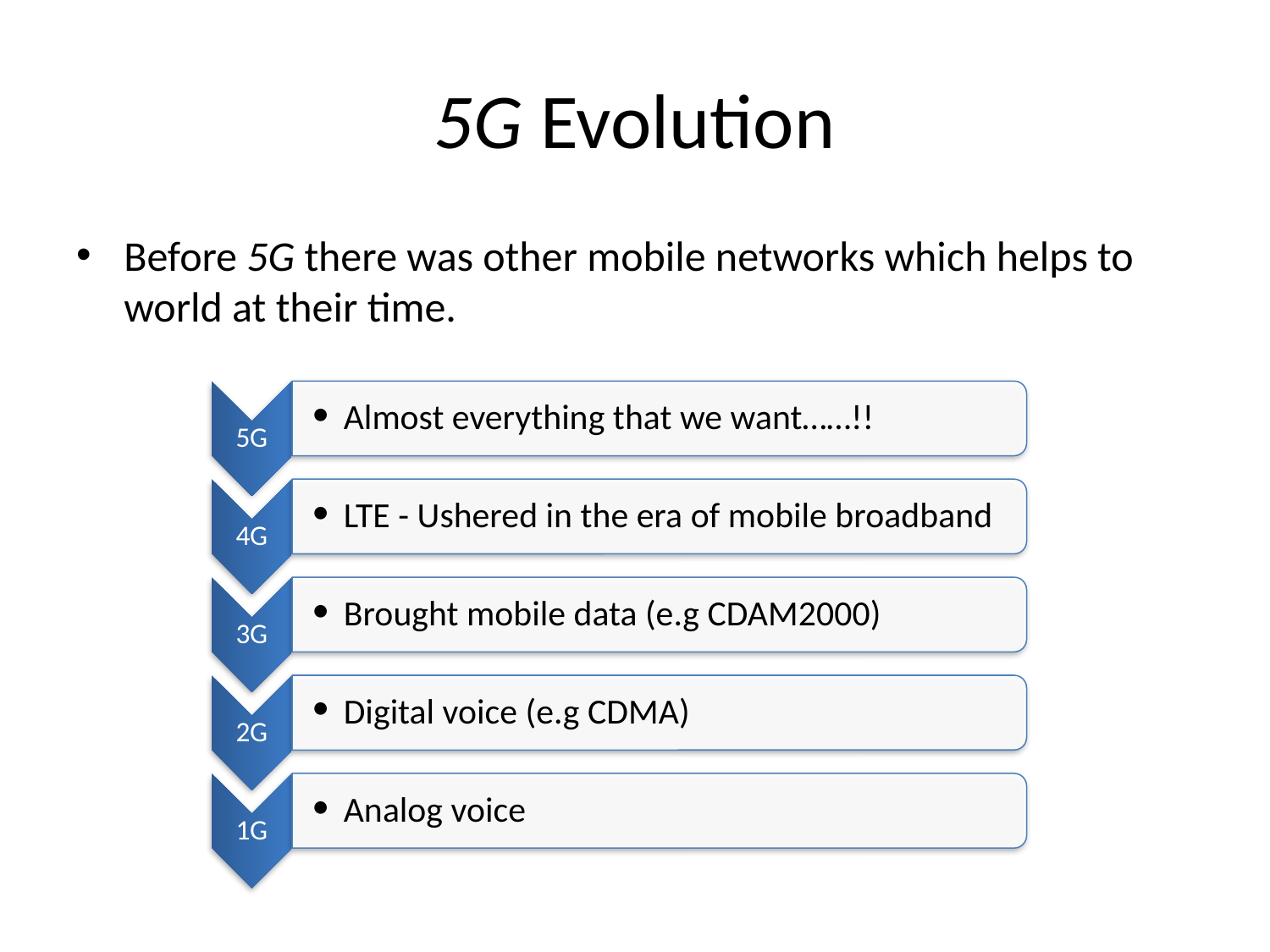

# 5G Evolution
Before 5G there was other mobile networks which helps to world at their time.

Almost everything that we want……!!

5G

LTE - Ushered in the era of mobile broadband

4G
Brought mobile data (e.g CDAM2000)

3G
Digital voice (e.g CDMA)

2G
Analog voice

1G